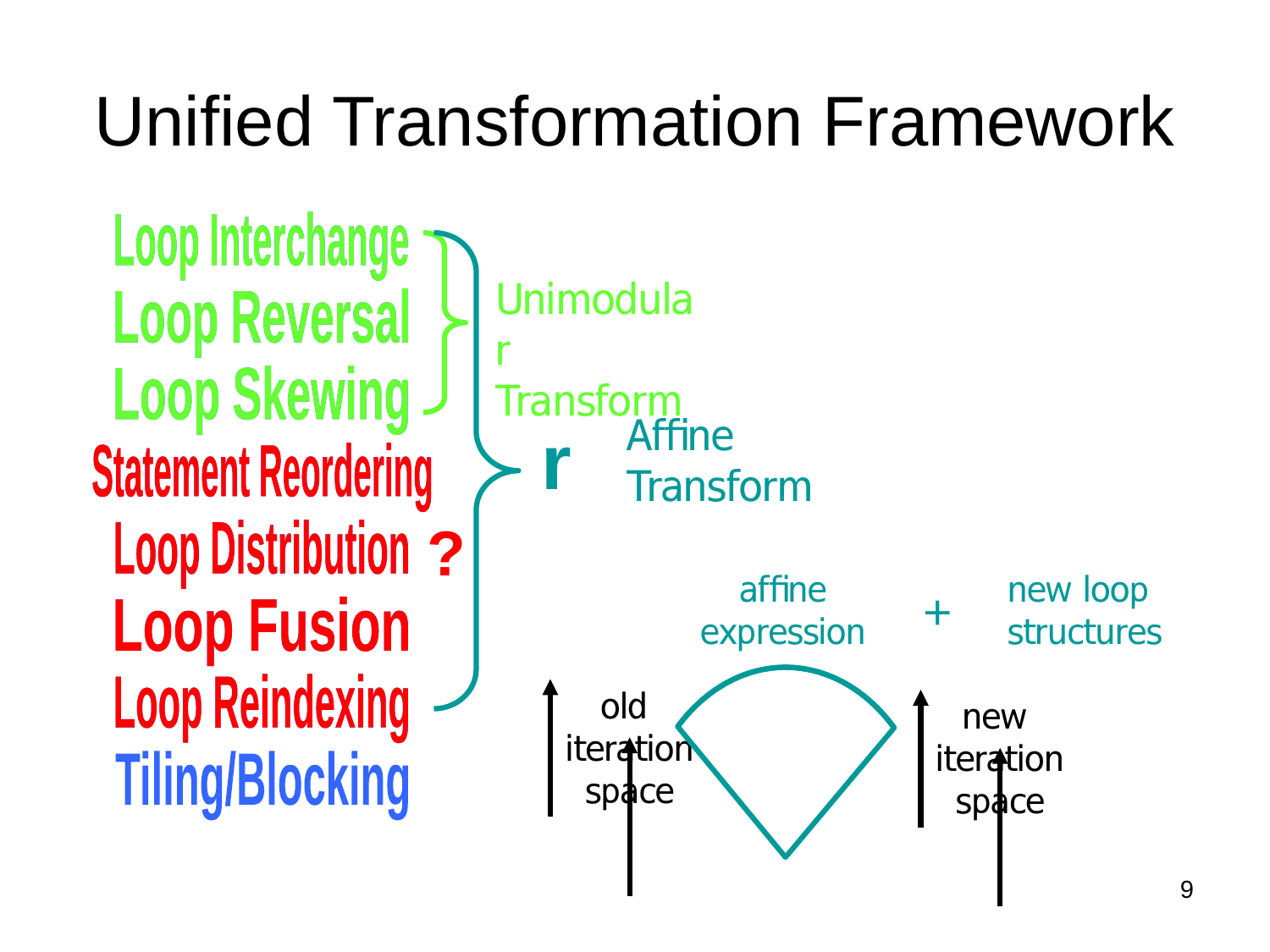

# Unified Transformation Framework
Loop Interchange
Loop Interchange
Loop Reversal
Loop Skewing
Loop Reversal
Loop Skewing
Statement Reordering
Loop Distribution
Loop Fusion
Loop Reindexing
Tiling/Blocking

Unimodular
Transform

Affine
Transform
r
Statement Reordering
Loop Distribution
Loop Fusion
Loop Reindexing
?
affine
expression
new loop
structures
+

old
iteration space
new
iteration space
9